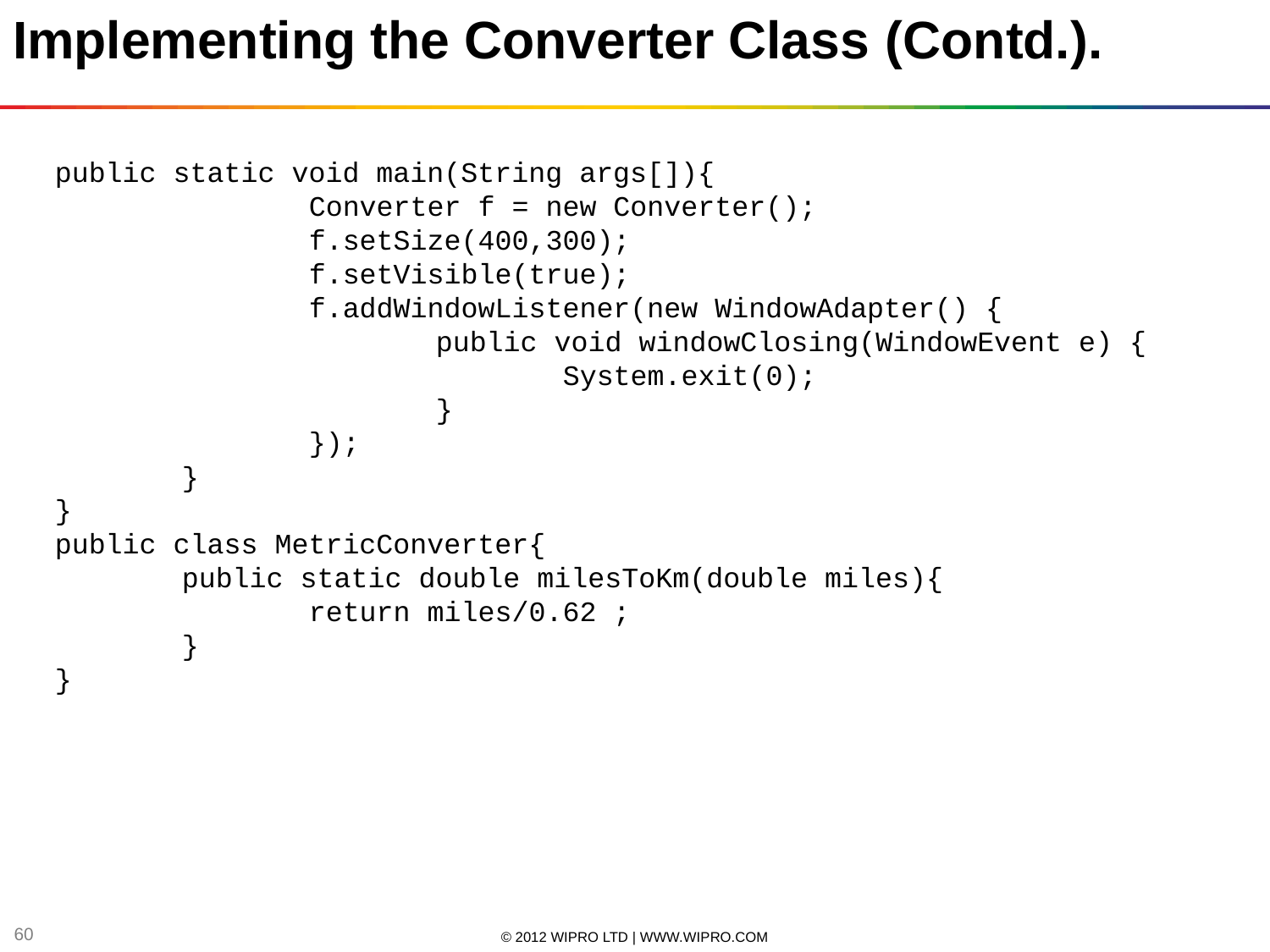

Implementing the Converter Class (Contd.).
public static void main(String args[]){
		Converter f = new Converter();
		f.setSize(400,300);
		f.setVisible(true);
		f.addWindowListener(new WindowAdapter() {
			public void windowClosing(WindowEvent e) {
				System.exit(0);
			}
		});
	}
}
public class MetricConverter{
	public static double milesToKm(double miles){
		return miles/0.62 ;
	}
}